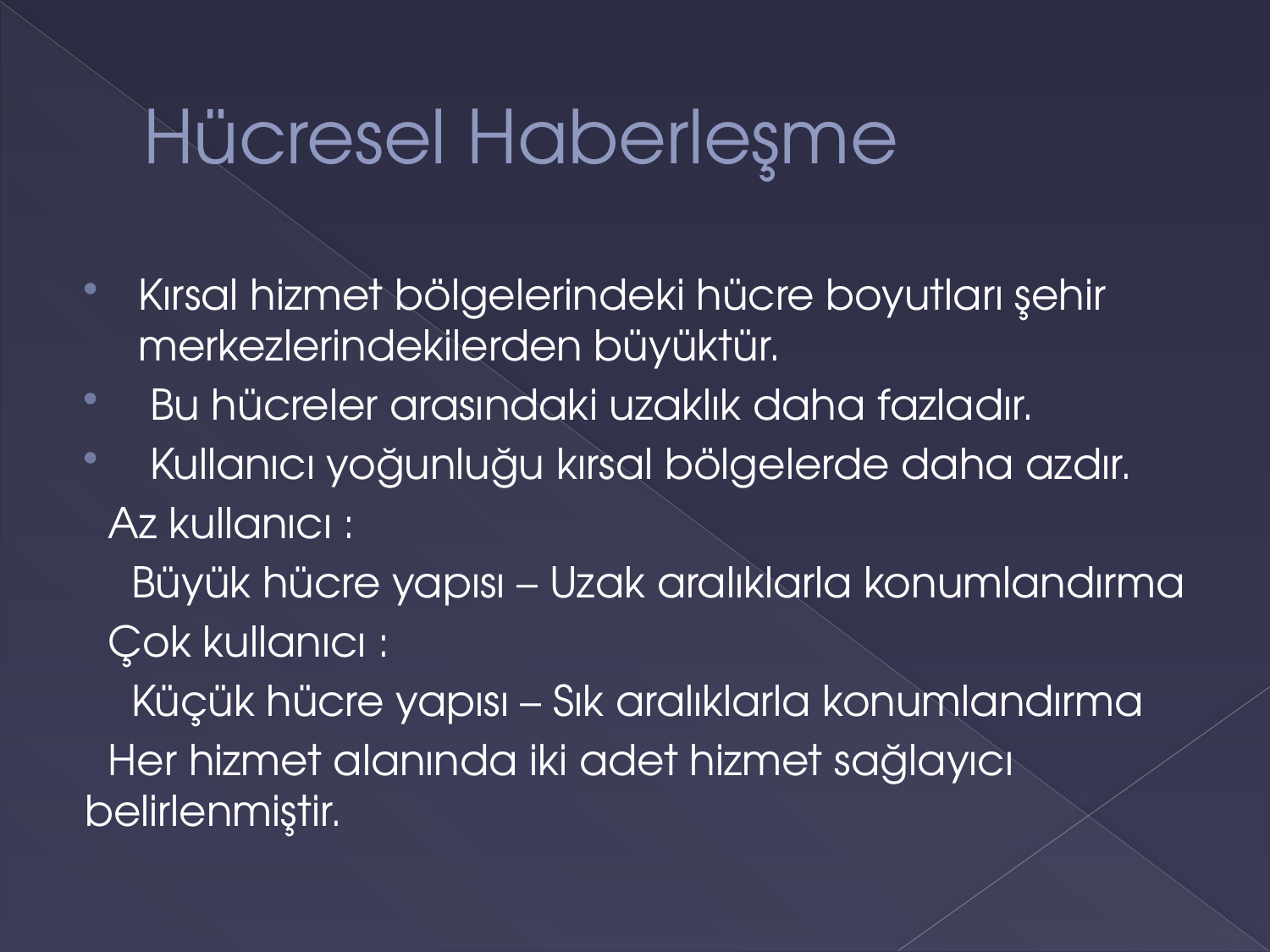

# Hücresel Haberleşme
Kırsal hizmet bölgelerindeki hücre boyutları şehir merkezlerindekilerden büyüktür.
 Bu hücreler arasındaki uzaklık daha fazladır.
 Kullanıcı yoğunluğu kırsal bölgelerde daha azdır.
  Az kullanıcı :
    Büyük hücre yapısı – Uzak aralıklarla konumlandırma
  Çok kullanıcı :
    Küçük hücre yapısı – Sık aralıklarla konumlandırma
  Her hizmet alanında iki adet hizmet sağlayıcı belirlenmiştir.